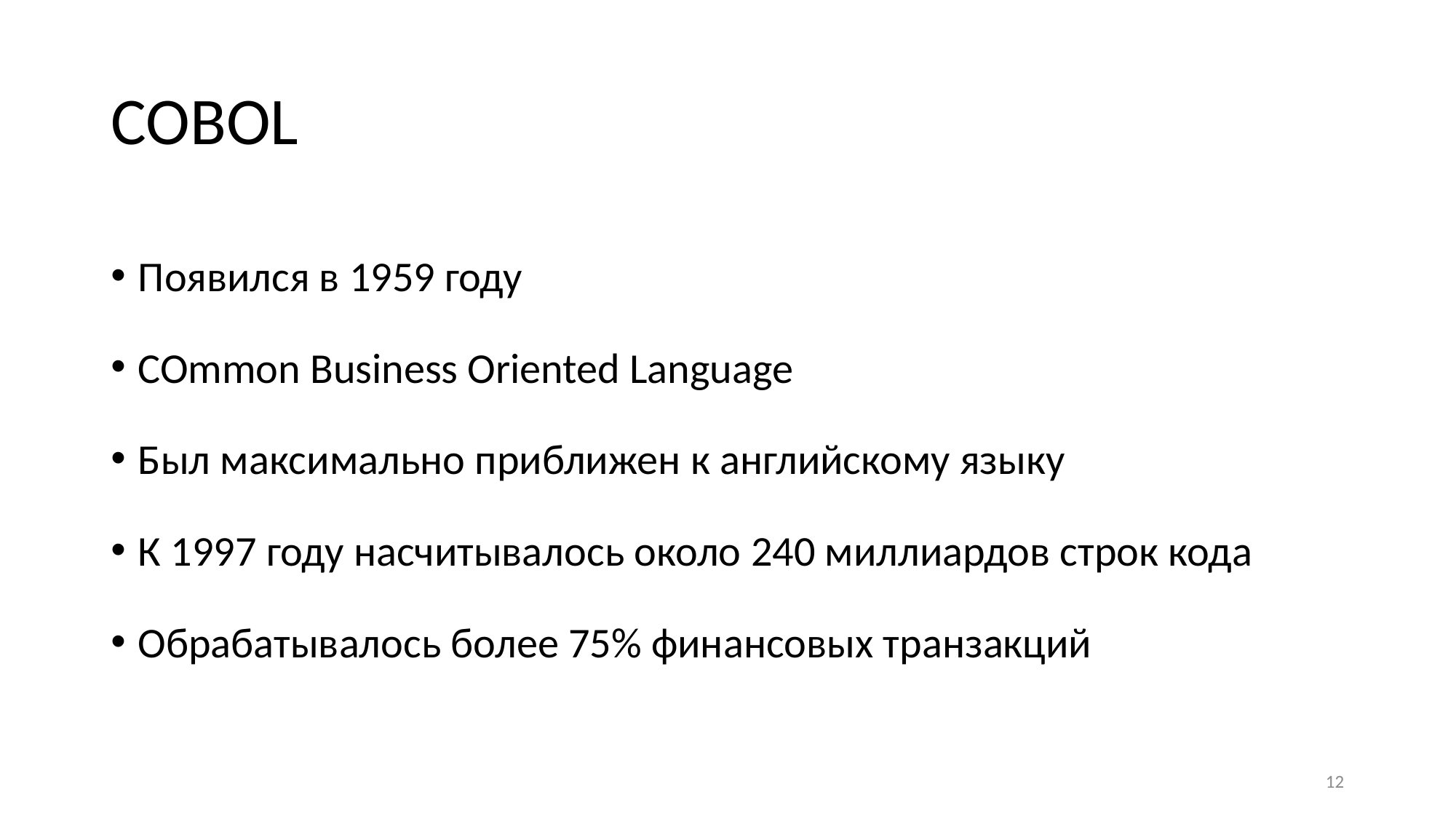

# COBOL
Появился в 1959 году
COmmon Business Oriented Language
Был максимально приближен к английскому языку
К 1997 году насчитывалось около 240 миллиардов строк кода
Обрабатывалось более 75% финансовых транзакций
12